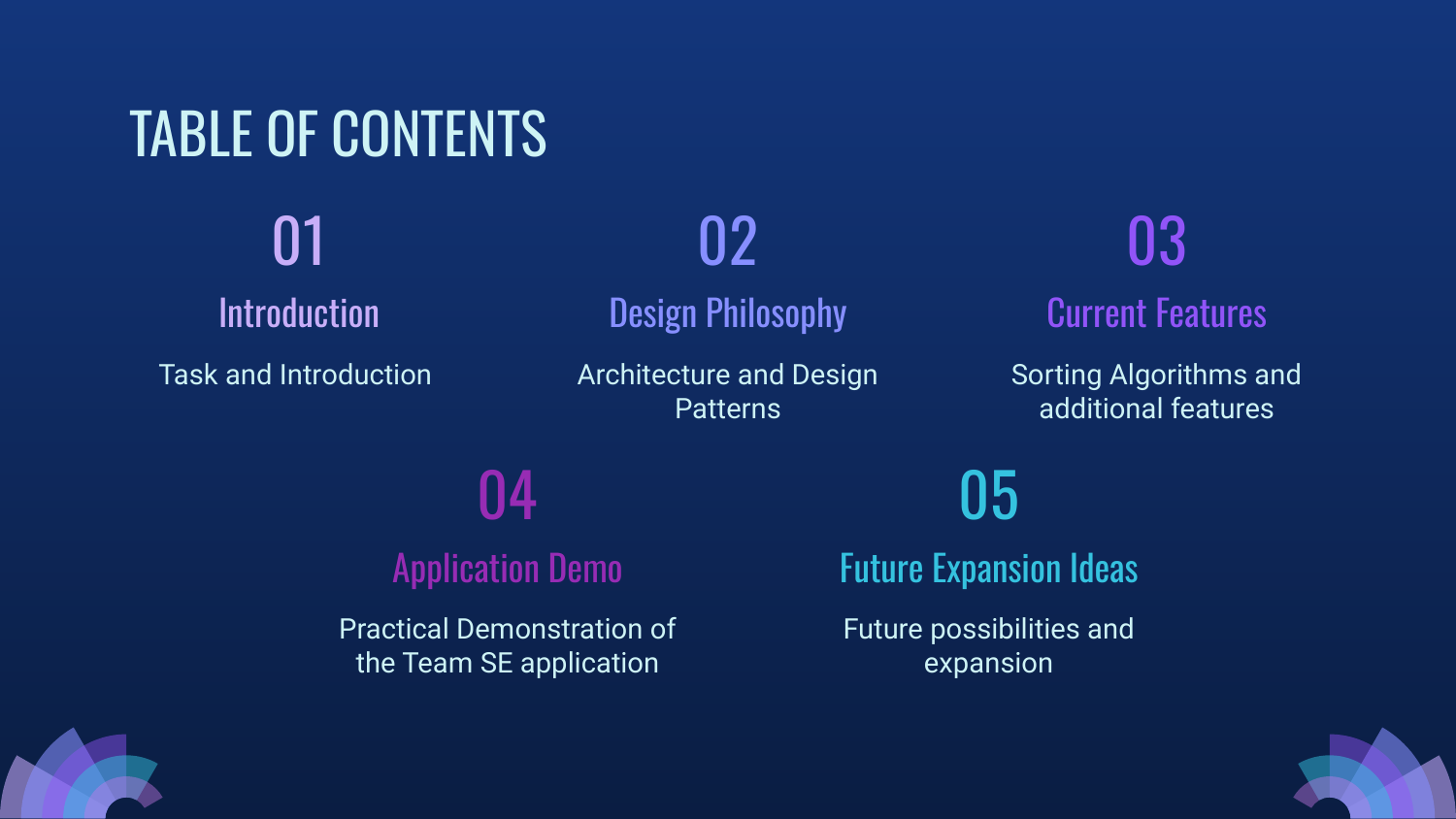

# TABLE OF CONTENTS
01
02
03
Introduction
Design Philosophy
Current Features
Task and Introduction
Architecture and Design Patterns
Sorting Algorithms and additional features
04
05
Application Demo
Future Expansion Ideas
Practical Demonstration of the Team SE application
Future possibilities and expansion